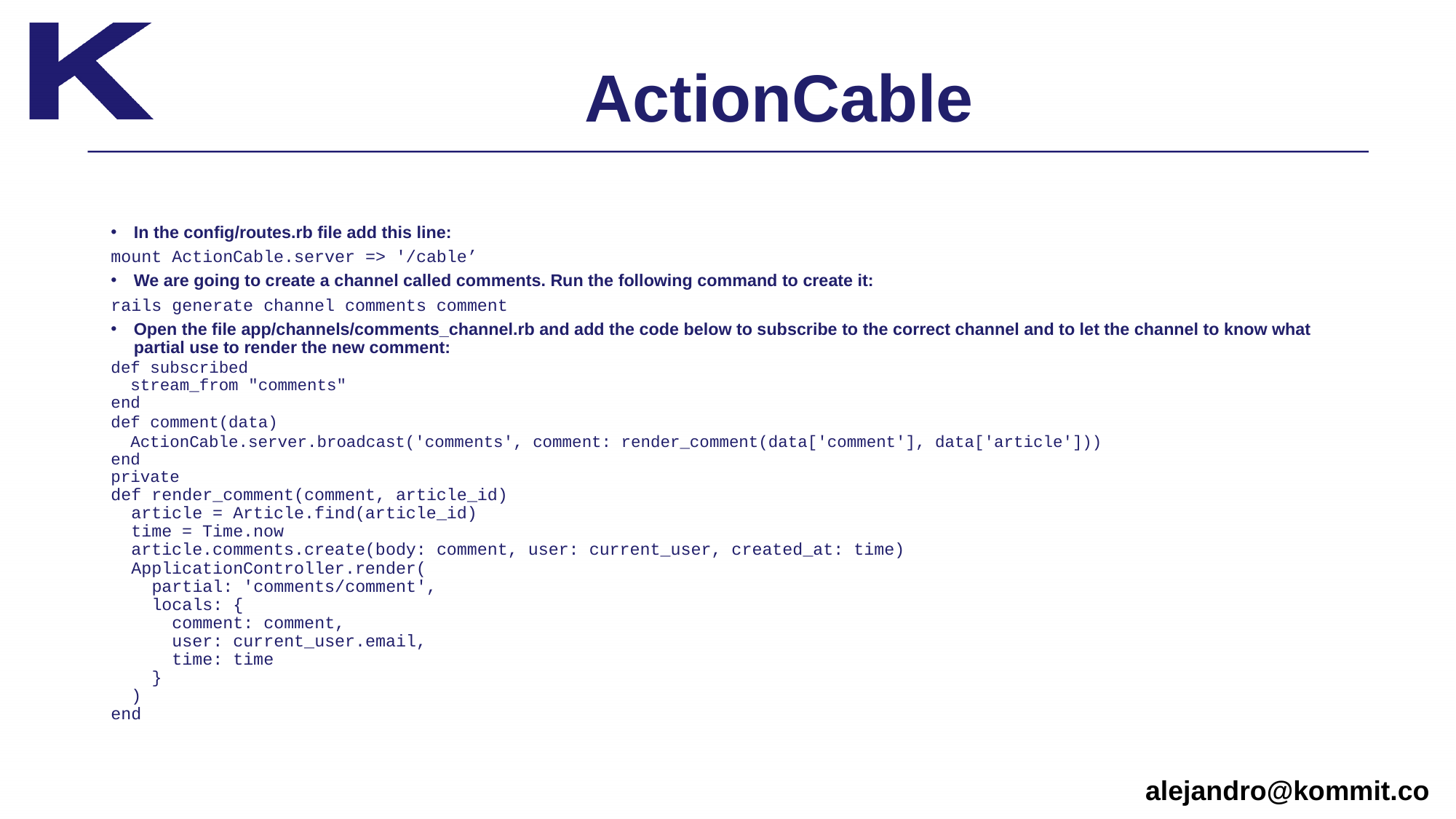

# ActionCable
In the config/routes.rb file add this line:
mount ActionCable.server => '/cable’
We are going to create a channel called comments. Run the following command to create it:
rails generate channel comments comment
Open the file app/channels/comments_channel.rb and add the code below to subscribe to the correct channel and to let the channel to know what partial use to render the new comment:
def subscribed 
  stream_from "comments"
end
def comment(data)
  ActionCable.server.broadcast('comments', comment: render_comment(data['comment'], data['article']))
end
private
def render_comment(comment, article_id)
  article = Article.find(article_id)
  time = Time.now
  article.comments.create(body: comment, user: current_user, created_at: time)
  ApplicationController.render(
    partial: 'comments/comment',
    locals: {
      comment: comment,
      user: current_user.email,
      time: time
    }
  )
end

alejandro@kommit.co